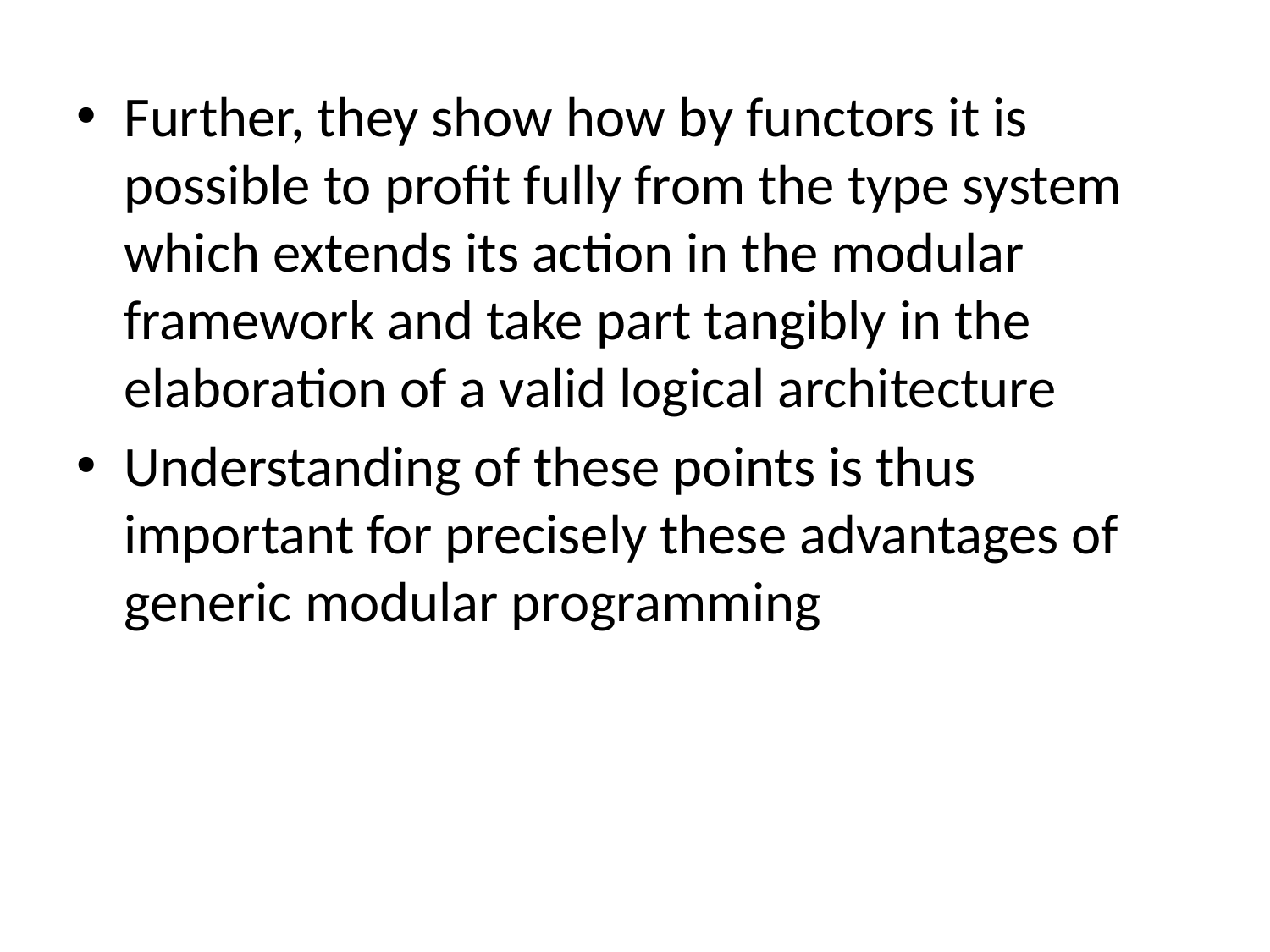

Further, they show how by functors it is possible to profit fully from the type system which extends its action in the modular framework and take part tangibly in the elaboration of a valid logical architecture
Understanding of these points is thus important for precisely these advantages of generic modular programming